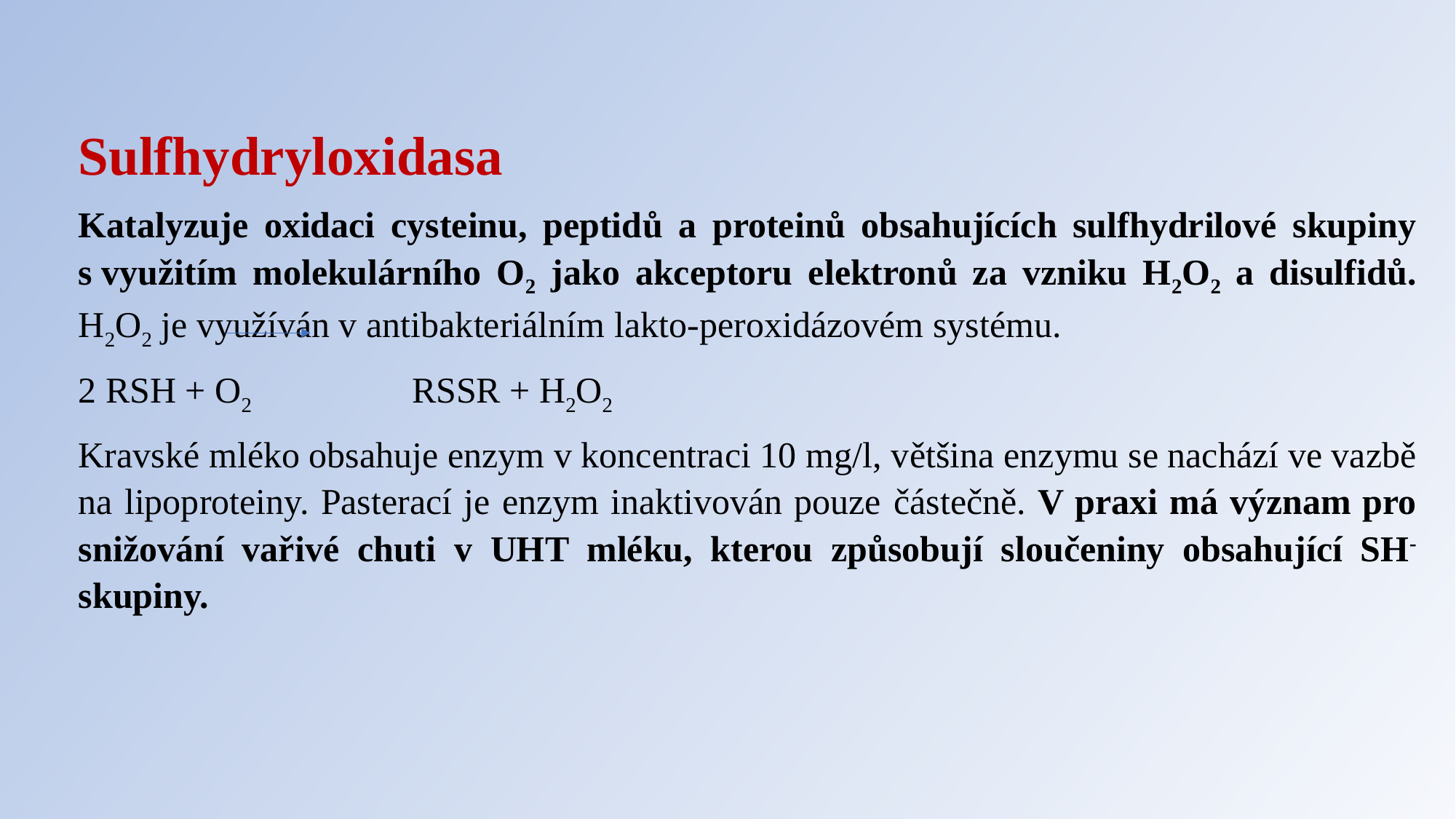

Sulfhydryloxidasa
Katalyzuje oxidaci cysteinu, peptidů a proteinů obsahujících sulfhydrilové skupiny s využitím molekulárního O2 jako akceptoru elektronů za vzniku H2O2 a disulfidů. H2O2 je využíván v antibakteriálním lakto-peroxidázovém systému.
2 RSH + O2                  RSSR + H2O2
Kravské mléko obsahuje enzym v koncentraci 10 mg/l, většina enzymu se nachází ve vazbě na lipoproteiny. Pasterací je enzym inaktivován pouze částečně. V praxi má význam pro snižování vařivé chuti v UHT mléku, kterou způsobují sloučeniny obsahující SH- skupiny.